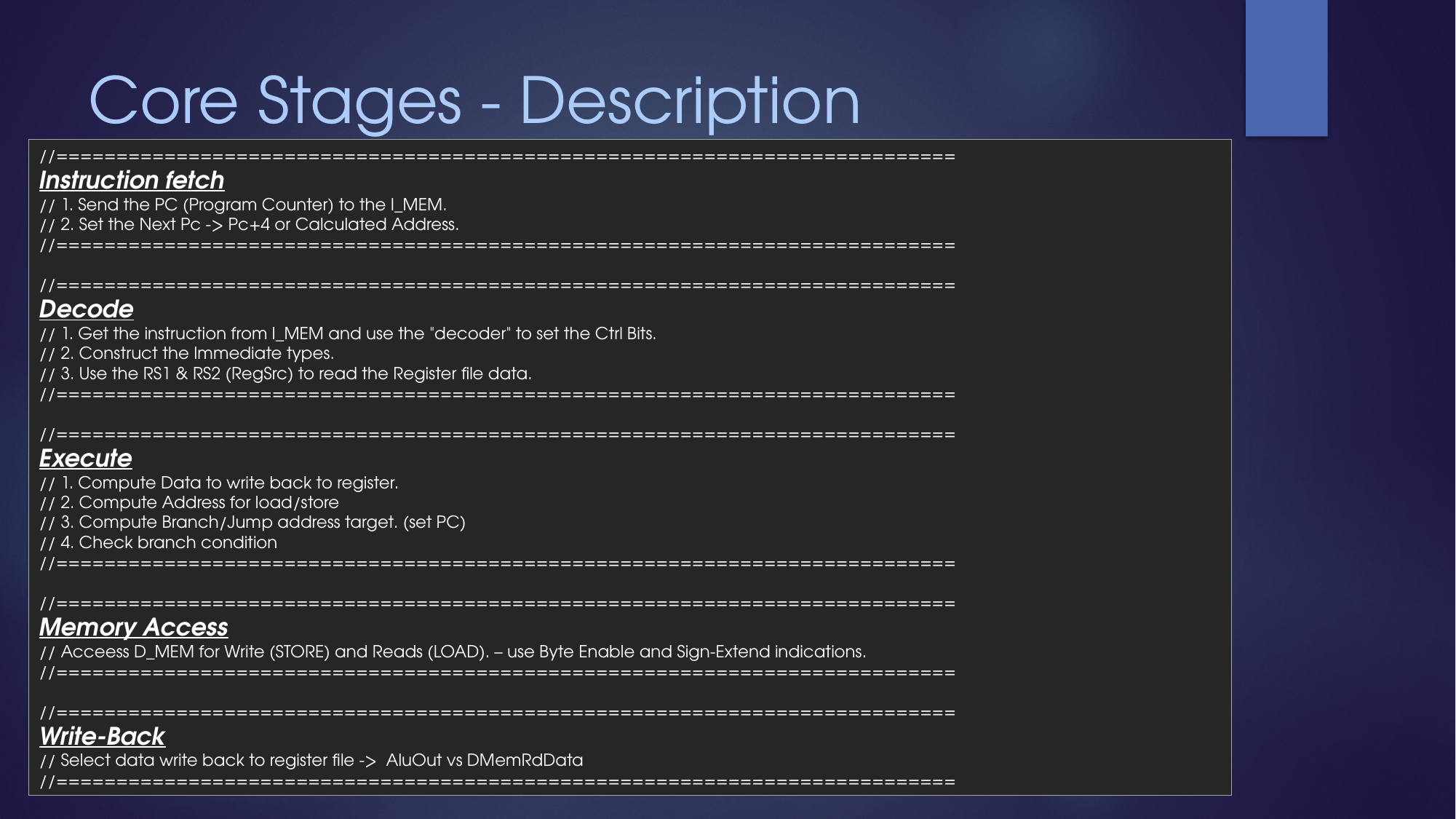

# Core Stages - Description
//===========================================================================
Instruction fetch
// 1. Send the PC (Program Counter) to the I_MEM.
// 2. Set the Next Pc -> Pc+4 or Calculated Address.
//===========================================================================

//===========================================================================
Decode
// 1. Get the instruction from I_MEM and use the "decoder" to set the Ctrl Bits.
// 2. Construct the Immediate types.
// 3. Use the RS1 & RS2 (RegSrc) to read the Register file data.
//===========================================================================

//===========================================================================
Execute
// 1. Compute Data to write back to register.
// 2. Compute Address for load/store
// 3. Compute Branch/Jump address target. (set PC)
// 4. Check branch condition
//===========================================================================

//===========================================================================
Memory Access
// Acceess D_MEM for Write (STORE) and Reads (LOAD). – use Byte Enable and Sign-Extend indications.
//===========================================================================

//===========================================================================
Write-Back
// Select data write back to register file ->  AluOut vs DMemRdData
//===========================================================================